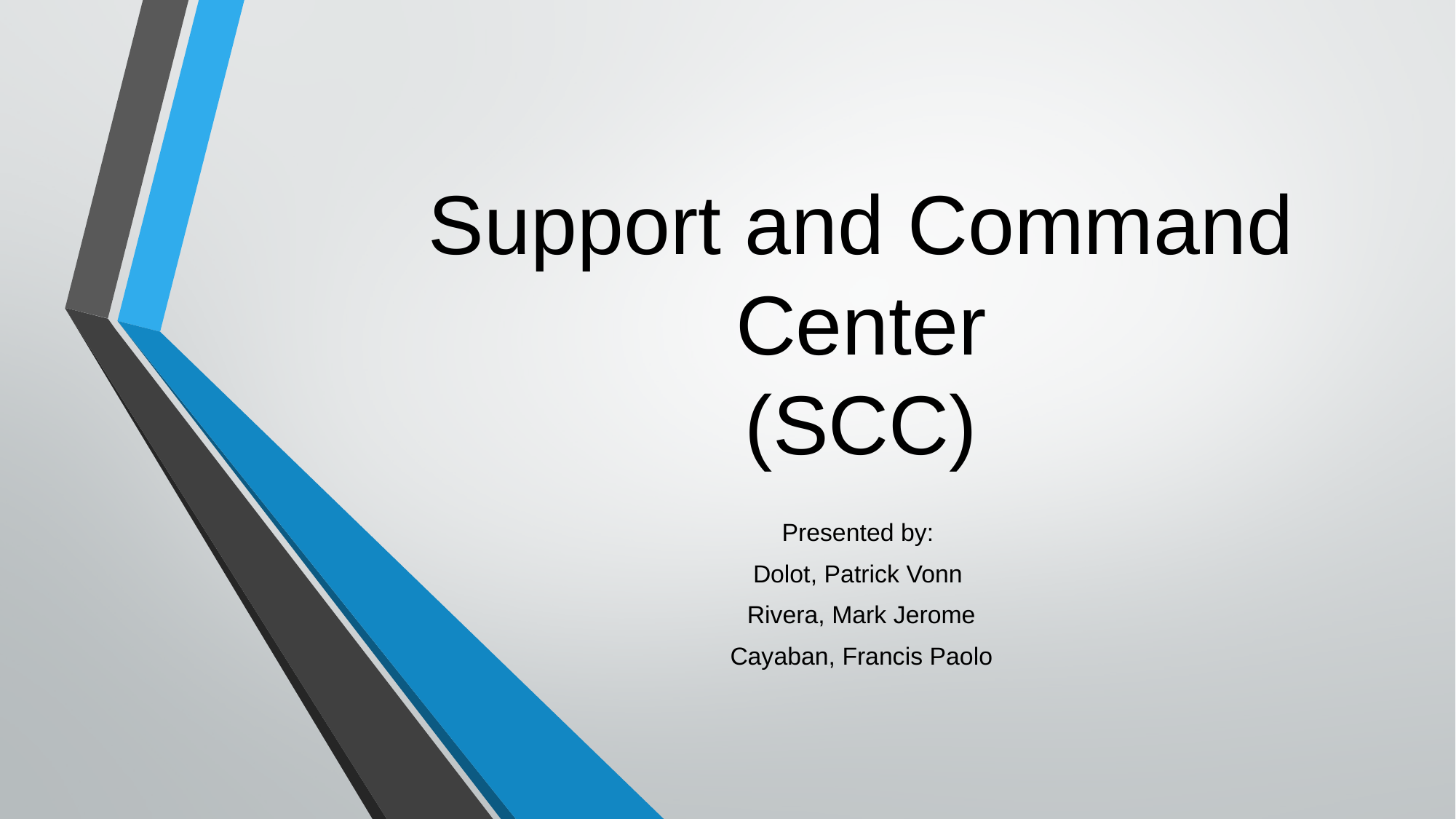

# Support and Command Center (SCC)
Presented by:
Dolot, Patrick Vonn
Rivera, Mark Jerome
Cayaban, Francis Paolo